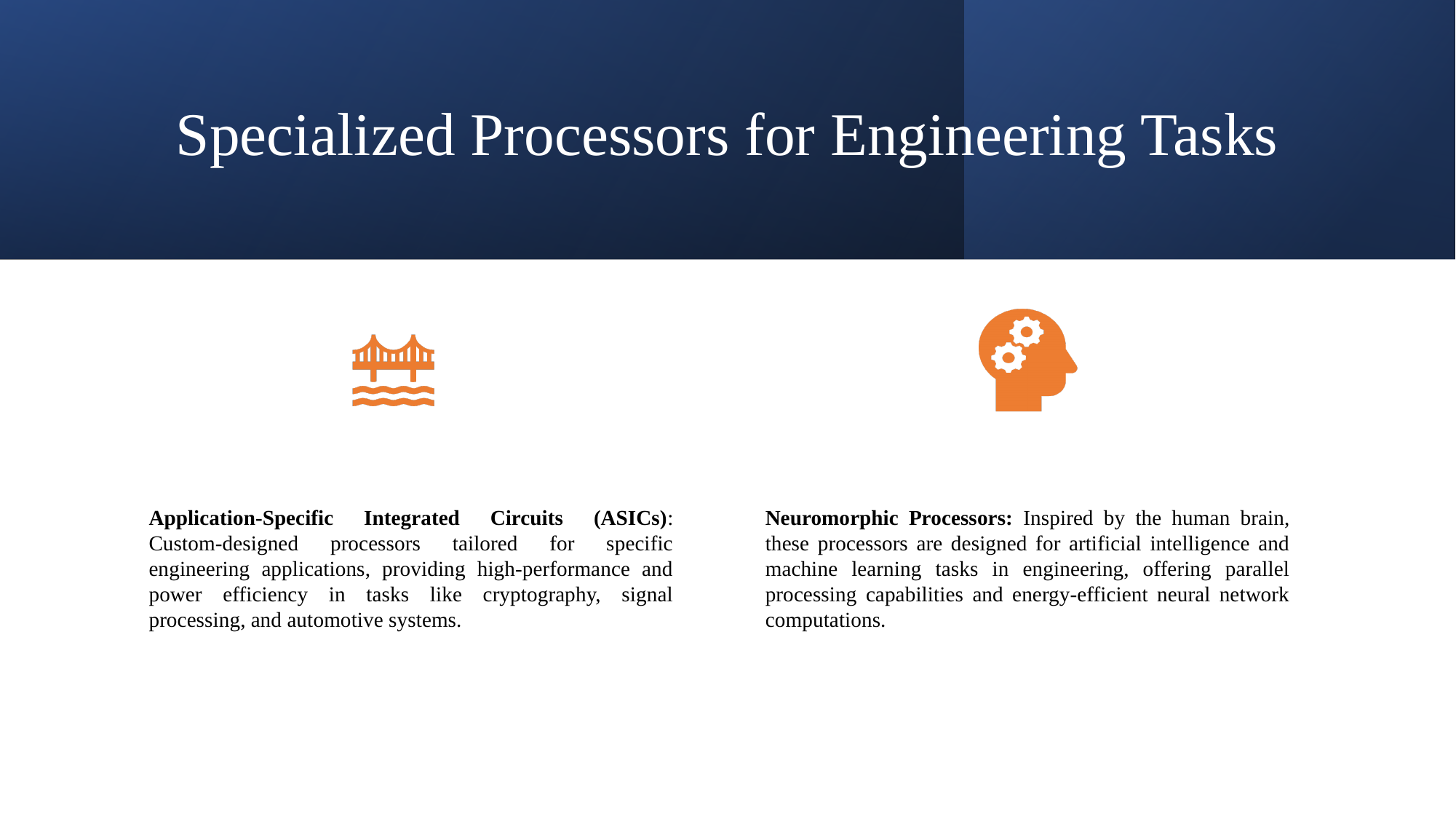

# Specialized Processors for Engineering Tasks

Neuromorphic Processors: Inspired by the human brain, these processors are designed for artificial intelligence and machine learning tasks in engineering, offering parallel processing capabilities and energy-efficient neural network computations.
Application-Specific Integrated Circuits (ASICs): Custom-designed processors tailored for specific engineering applications, providing high-performance and power efficiency in tasks like cryptography, signal processing, and automotive systems.